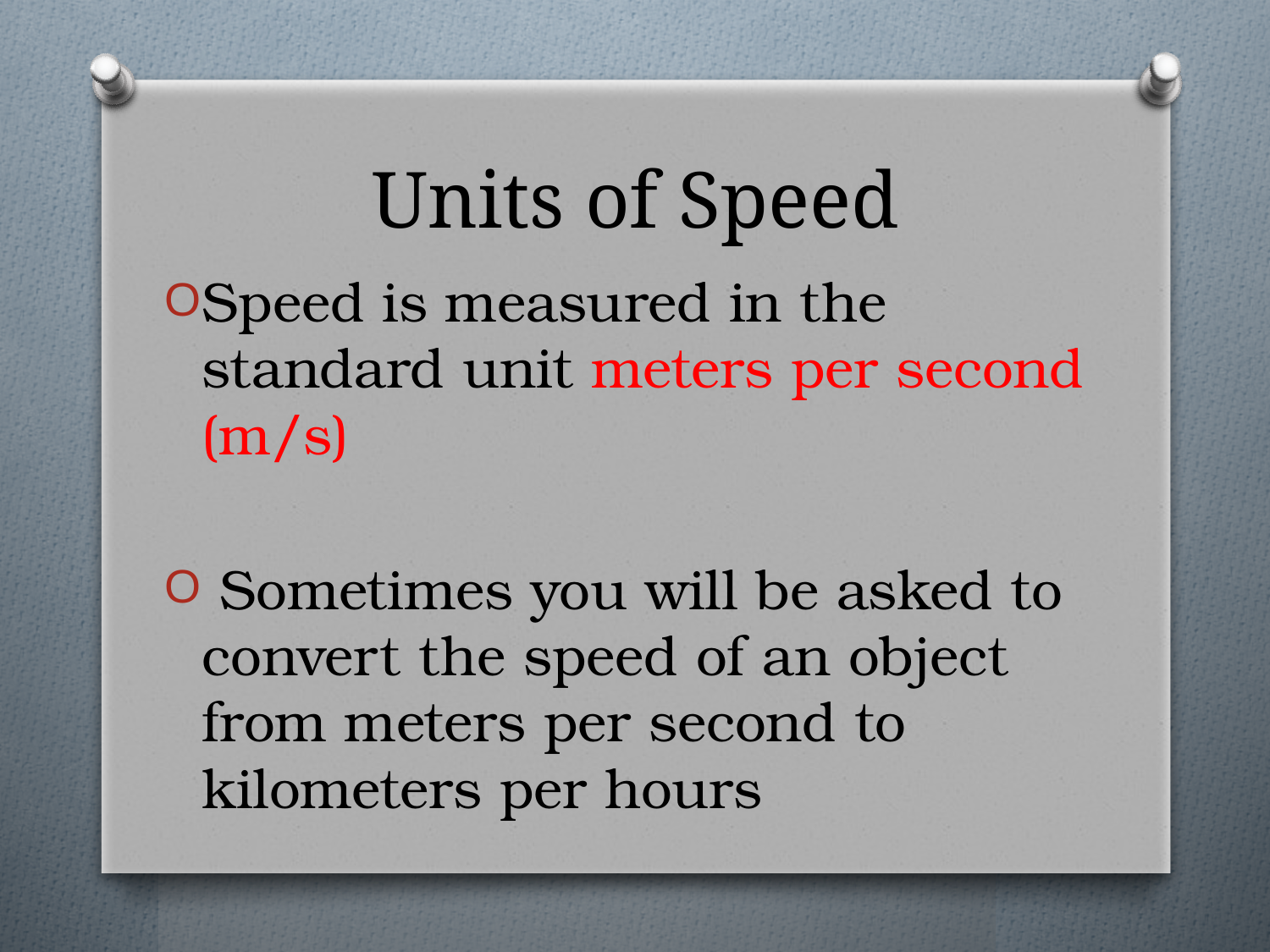

# Units of Speed
Speed is measured in the standard unit meters per second  (m/s)

 Sometimes you will be asked to convert the speed of an object from meters per second to kilometers per hours